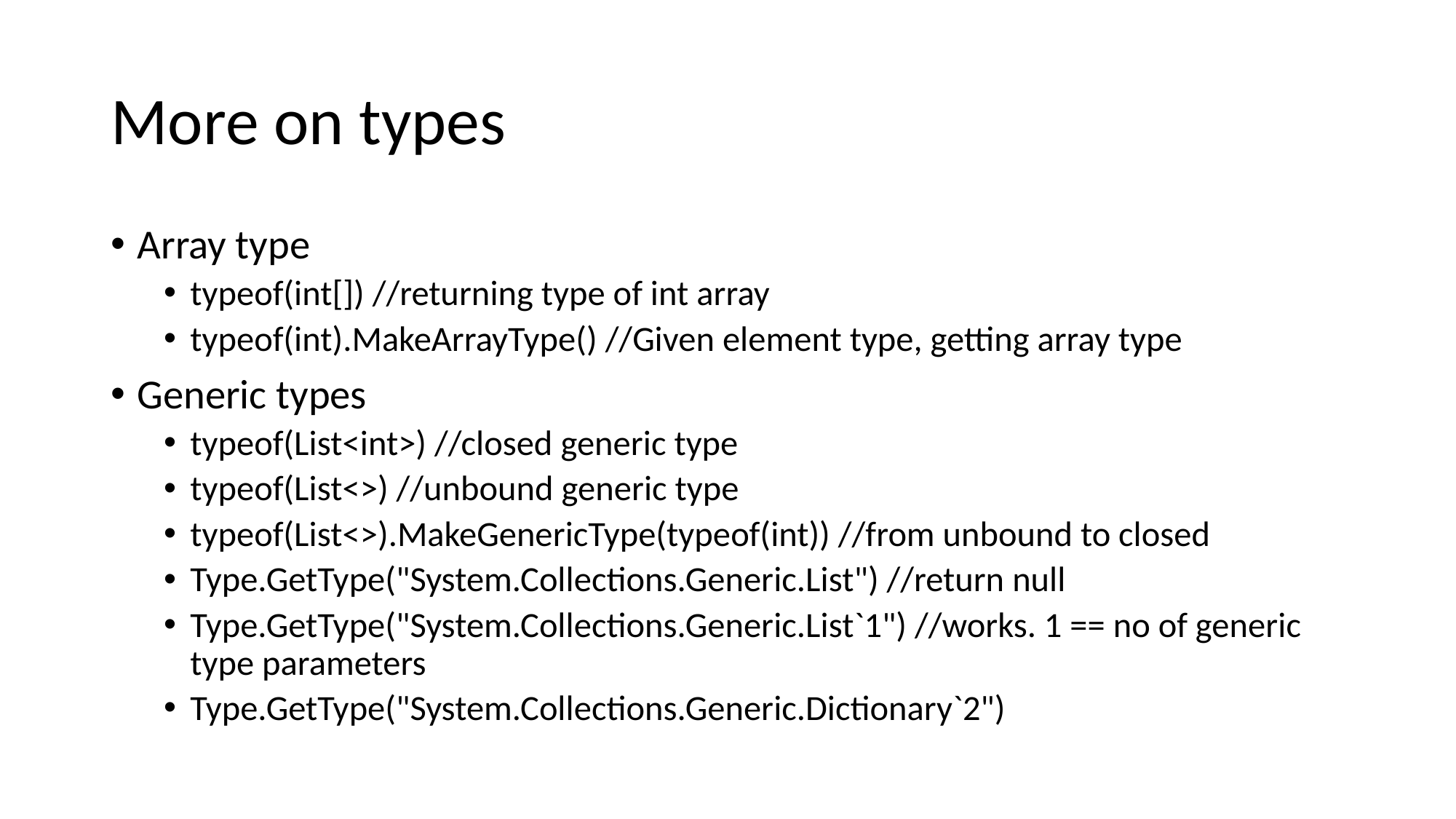

# More on types
Array type
typeof(int[]) //returning type of int array
typeof(int).MakeArrayType() //Given element type, getting array type
Generic types
typeof(List<int>) //closed generic type
typeof(List<>) //unbound generic type
typeof(List<>).MakeGenericType(typeof(int)) //from unbound to closed
Type.GetType("System.Collections.Generic.List") //return null
Type.GetType("System.Collections.Generic.List`1") //works. 1 == no of generic type parameters
Type.GetType("System.Collections.Generic.Dictionary`2")